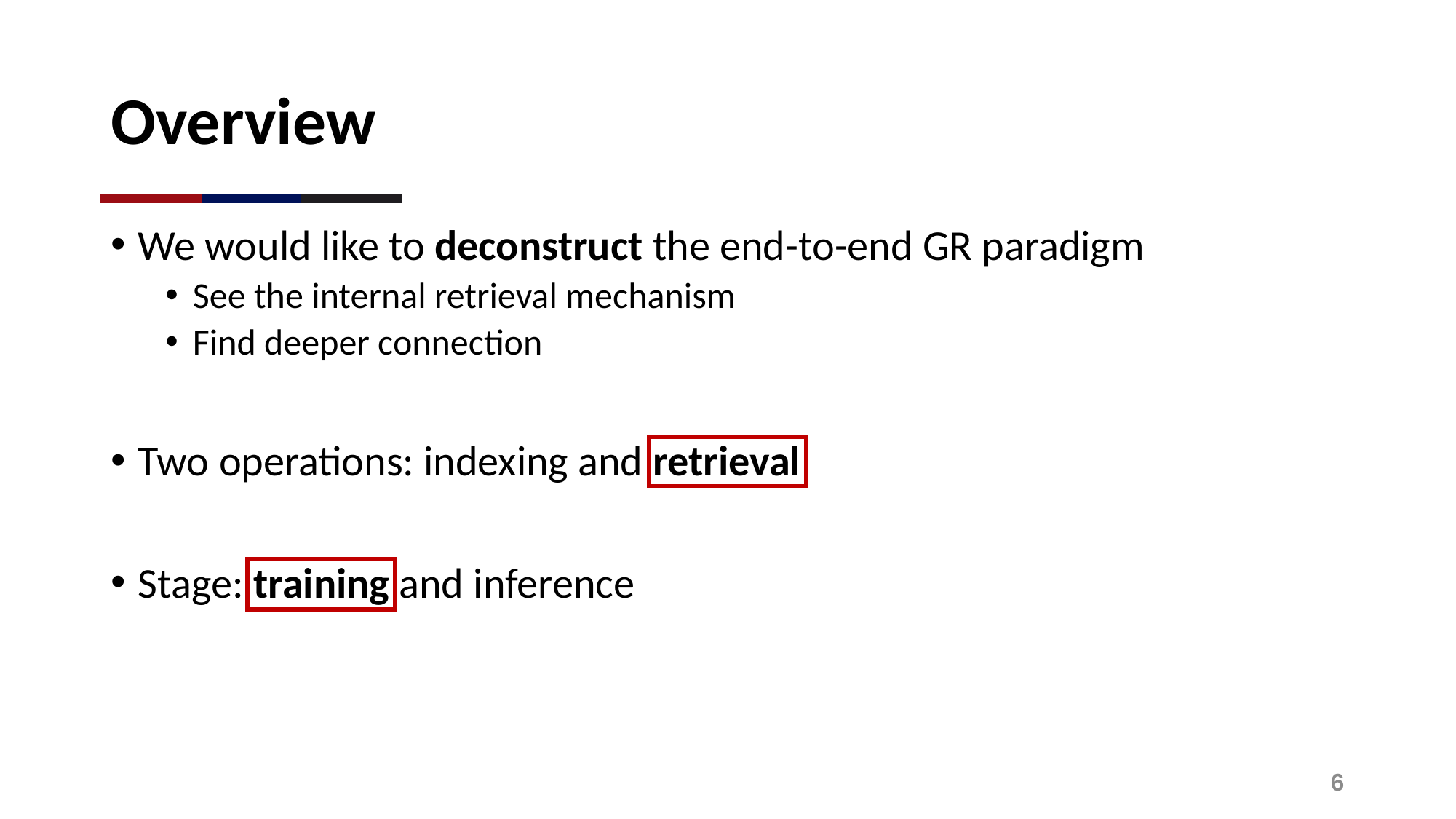

# Overview
We would like to deconstruct the end-to-end GR paradigm
See the internal retrieval mechanism
Find deeper connection

Two operations: indexing and retrieval

Stage: training and inference

6